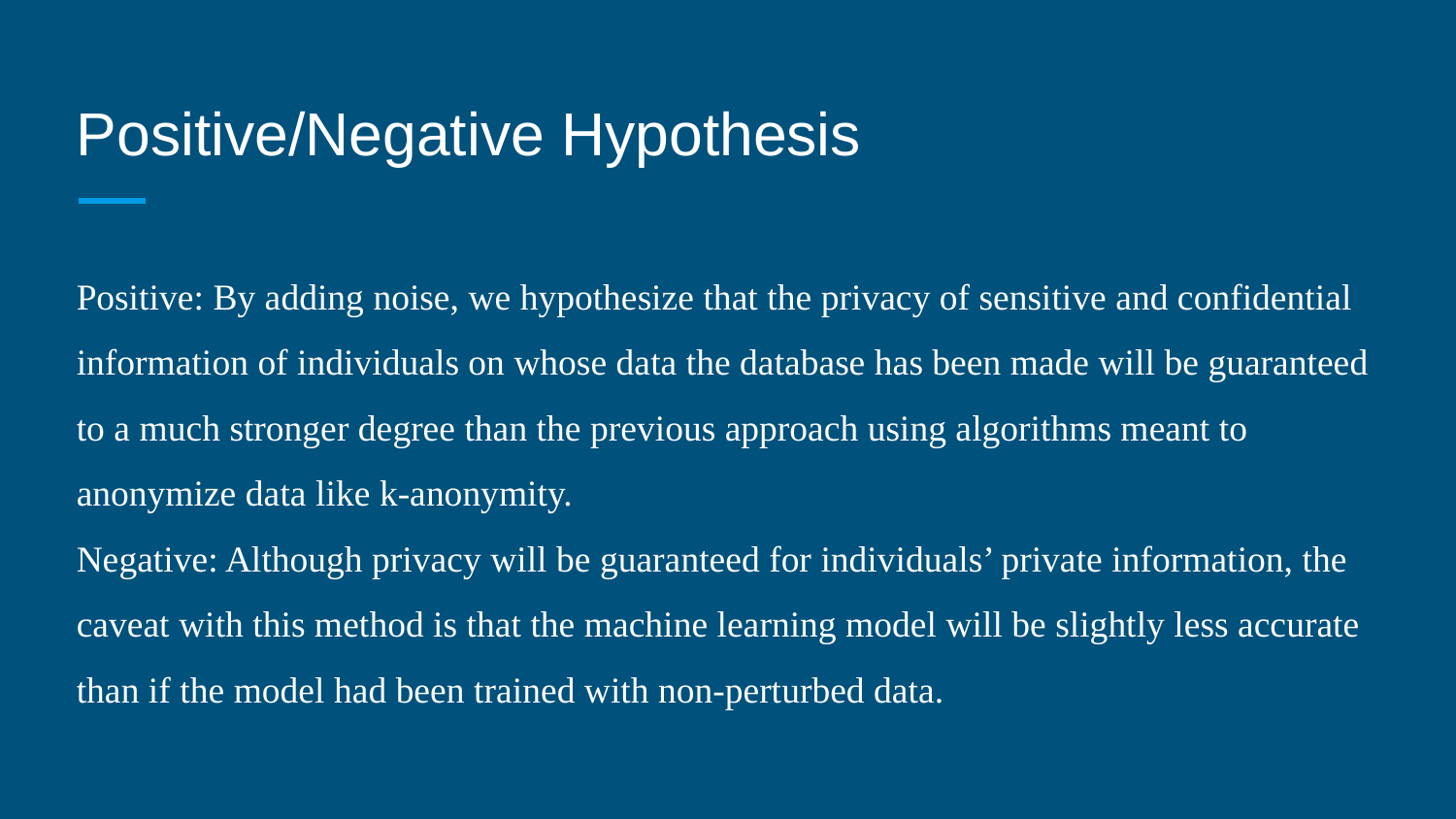

# Positive/Negative Hypothesis
Positive: By adding noise, we hypothesize that the privacy of sensitive and confidential information of individuals on whose data the database has been made will be guaranteed to a much stronger degree than the previous approach using algorithms meant to anonymize data like k-anonymity.
Negative: Although privacy will be guaranteed for individuals’ private information, the caveat with this method is that the machine learning model will be slightly less accurate than if the model had been trained with non-perturbed data.